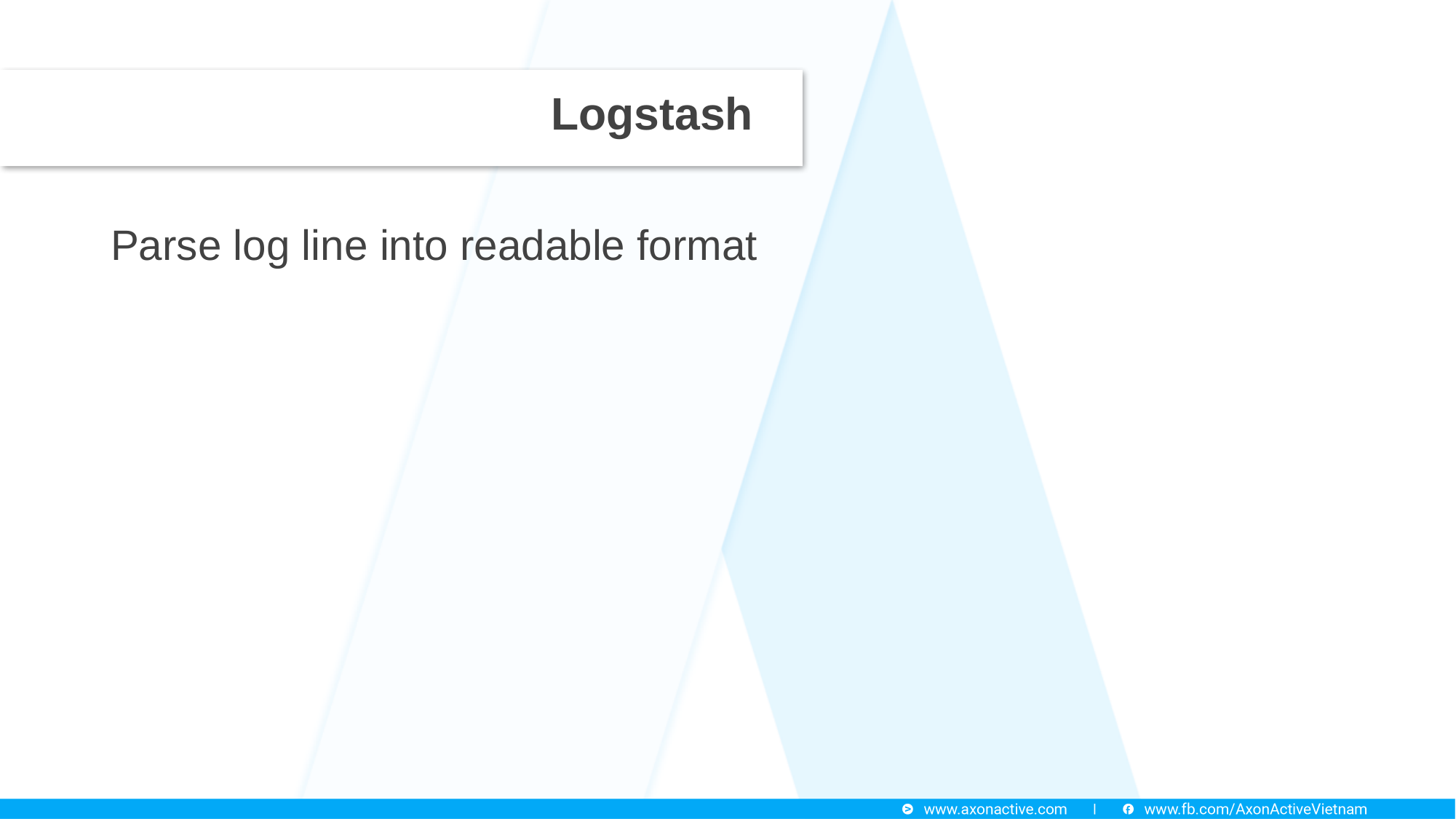

# Logstash
Parse log line into readable format